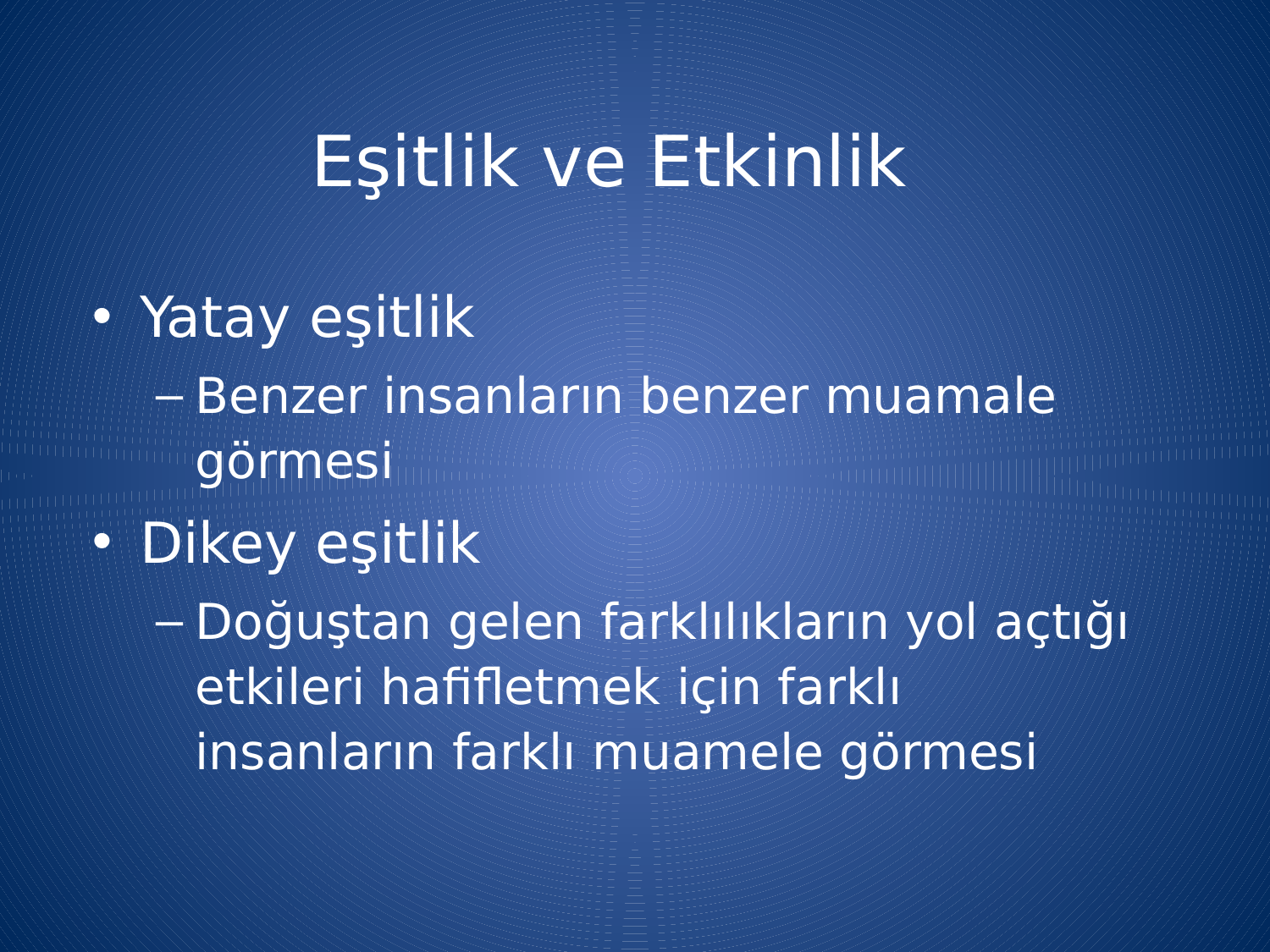

Eşitlik ve Etkinlik
Yatay eşitlik
Benzer insanların benzer muamale görmesi
Dikey eşitlik
Doğuştan gelen farklılıkların yol açtığı etkileri hafifletmek için farklı insanların farklı muamele görmesi